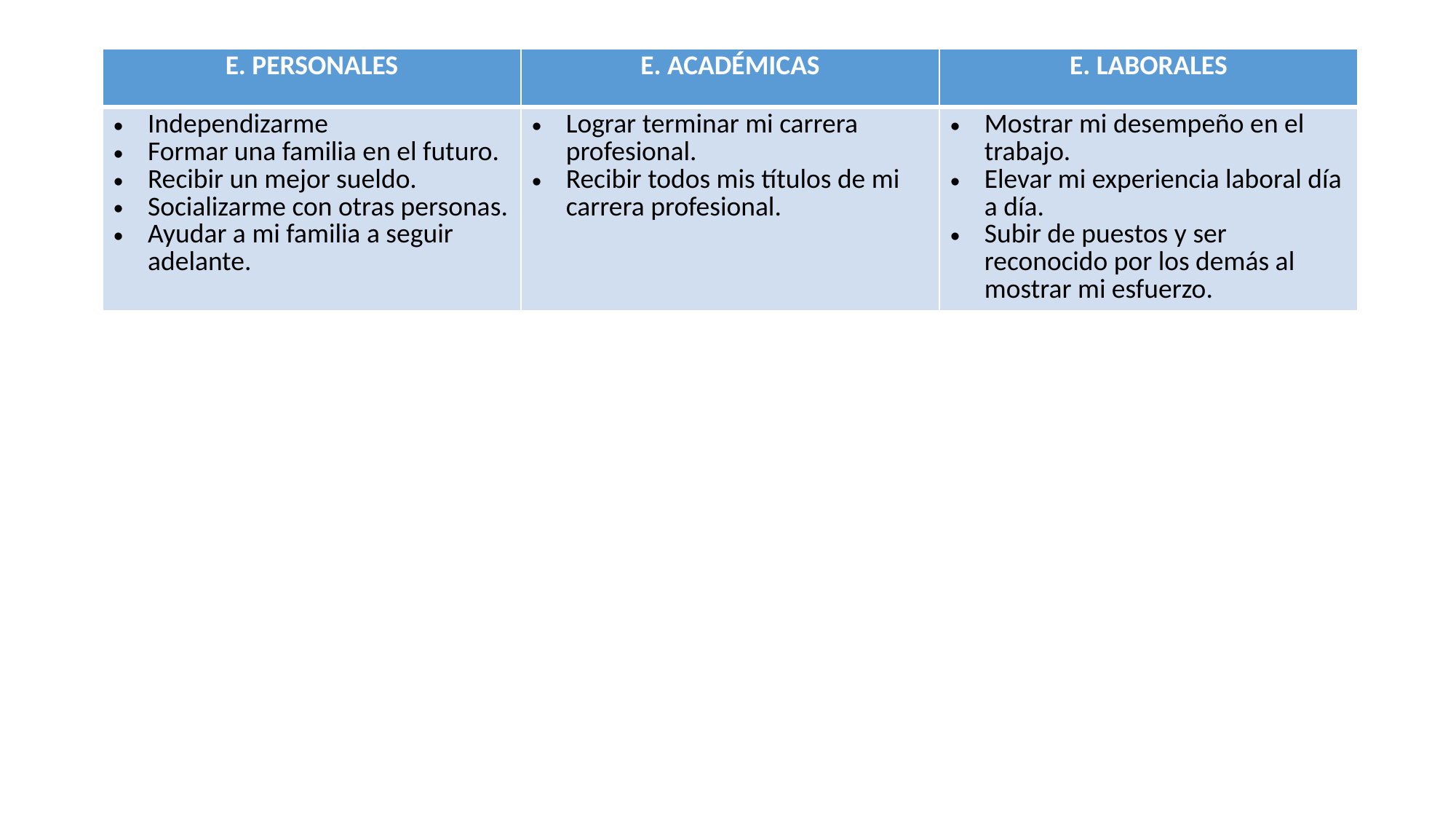

| E. PERSONALES | E. ACADÉMICAS | E. LABORALES |
| --- | --- | --- |
| Independizarme Formar una familia en el futuro. Recibir un mejor sueldo. Socializarme con otras personas. Ayudar a mi familia a seguir adelante. | Lograr terminar mi carrera profesional. Recibir todos mis títulos de mi carrera profesional. | Mostrar mi desempeño en el trabajo. Elevar mi experiencia laboral día a día. Subir de puestos y ser reconocido por los demás al mostrar mi esfuerzo. |